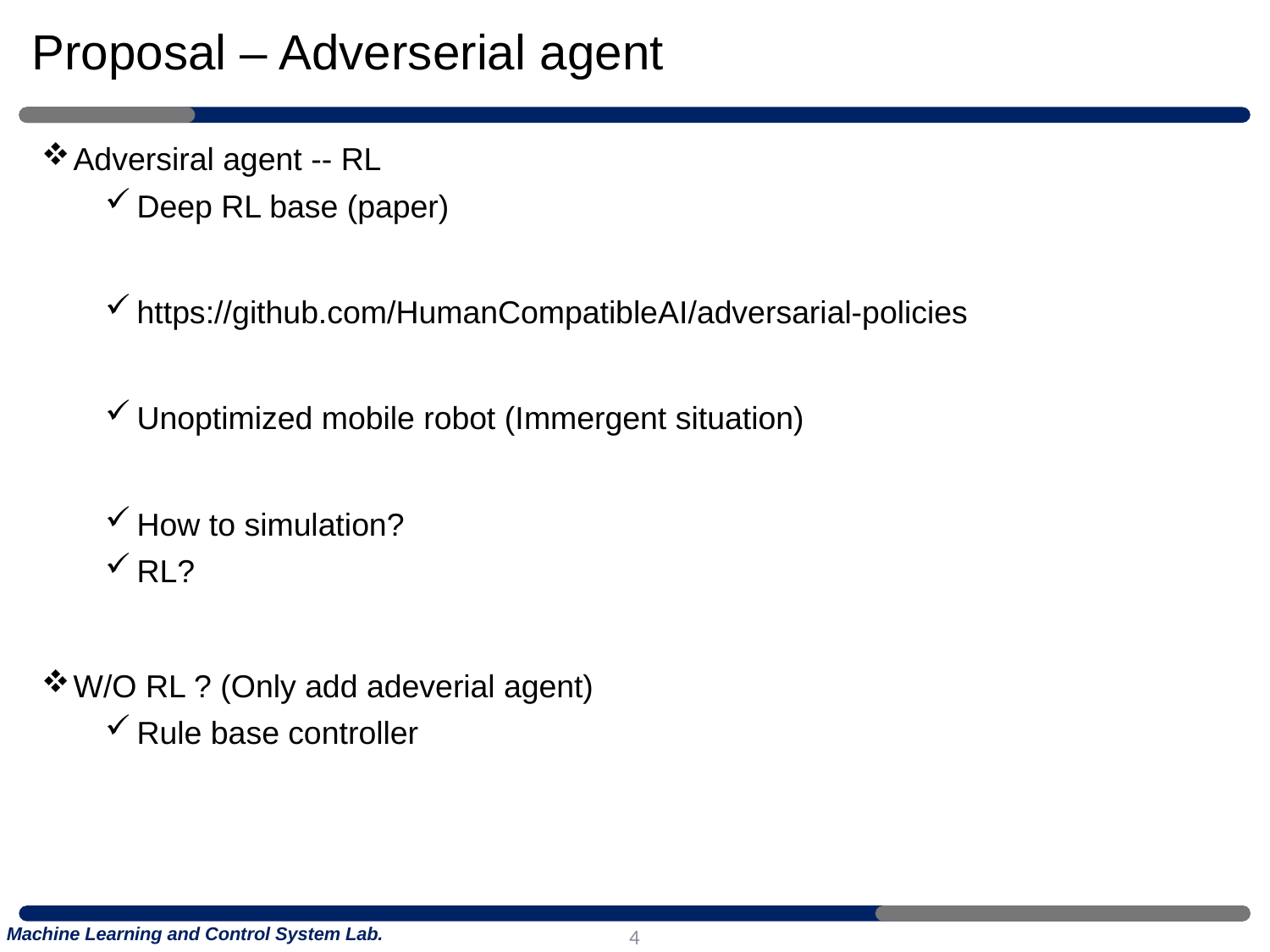

# Proposal – Adverserial agent
Adversiral agent -- RL
Deep RL base (paper)

https://github.com/HumanCompatibleAI/adversarial-policies

Unoptimized mobile robot (Immergent situation)

How to simulation?
RL?

W/O RL ? (Only add adeverial agent)
Rule base controller

4